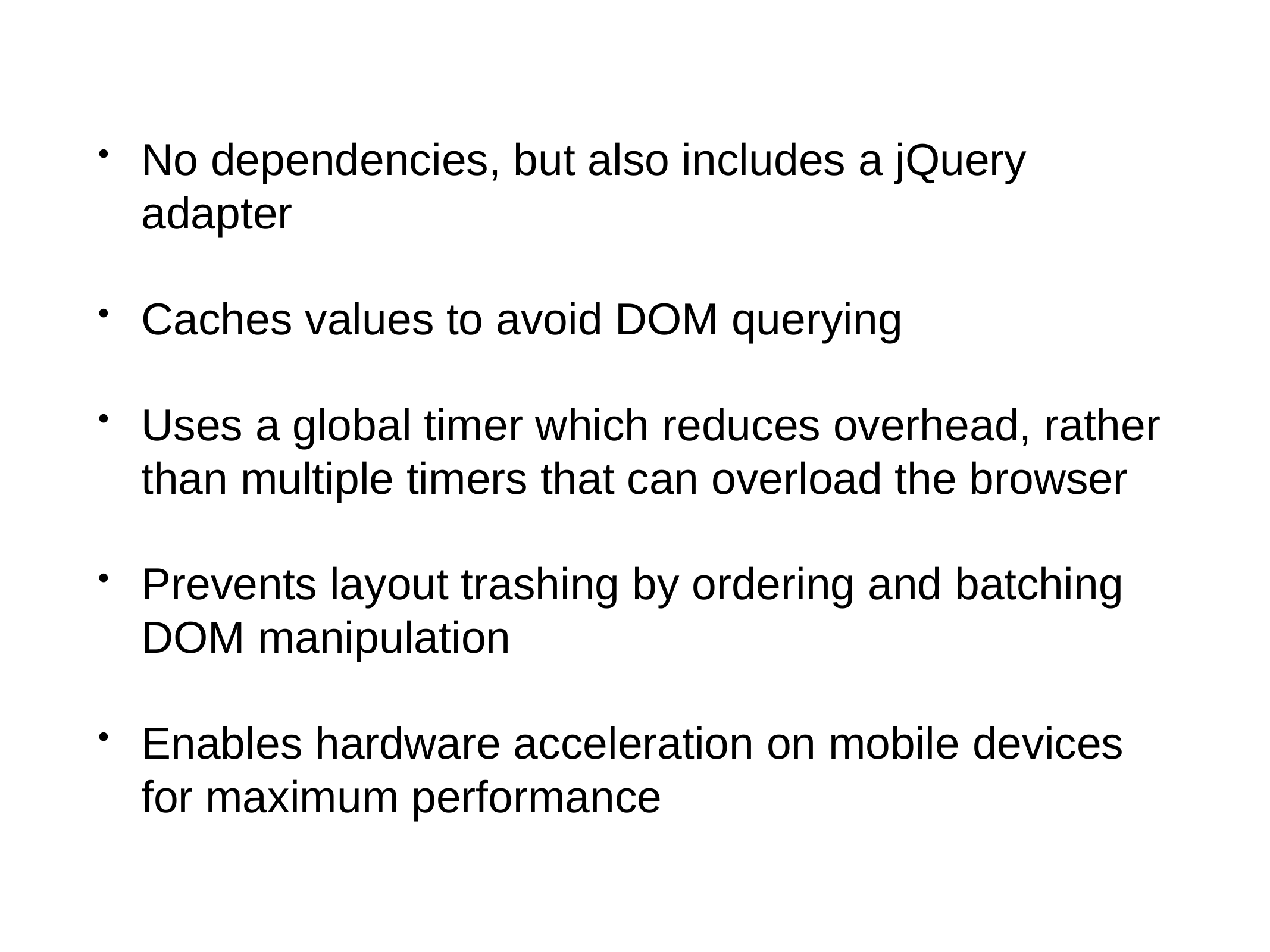

No dependencies, but also includes a jQuery adapter
Caches values to avoid DOM querying
Uses a global timer which reduces overhead, rather than multiple timers that can overload the browser
Prevents layout trashing by ordering and batching DOM manipulation
Enables hardware acceleration on mobile devices for maximum performance